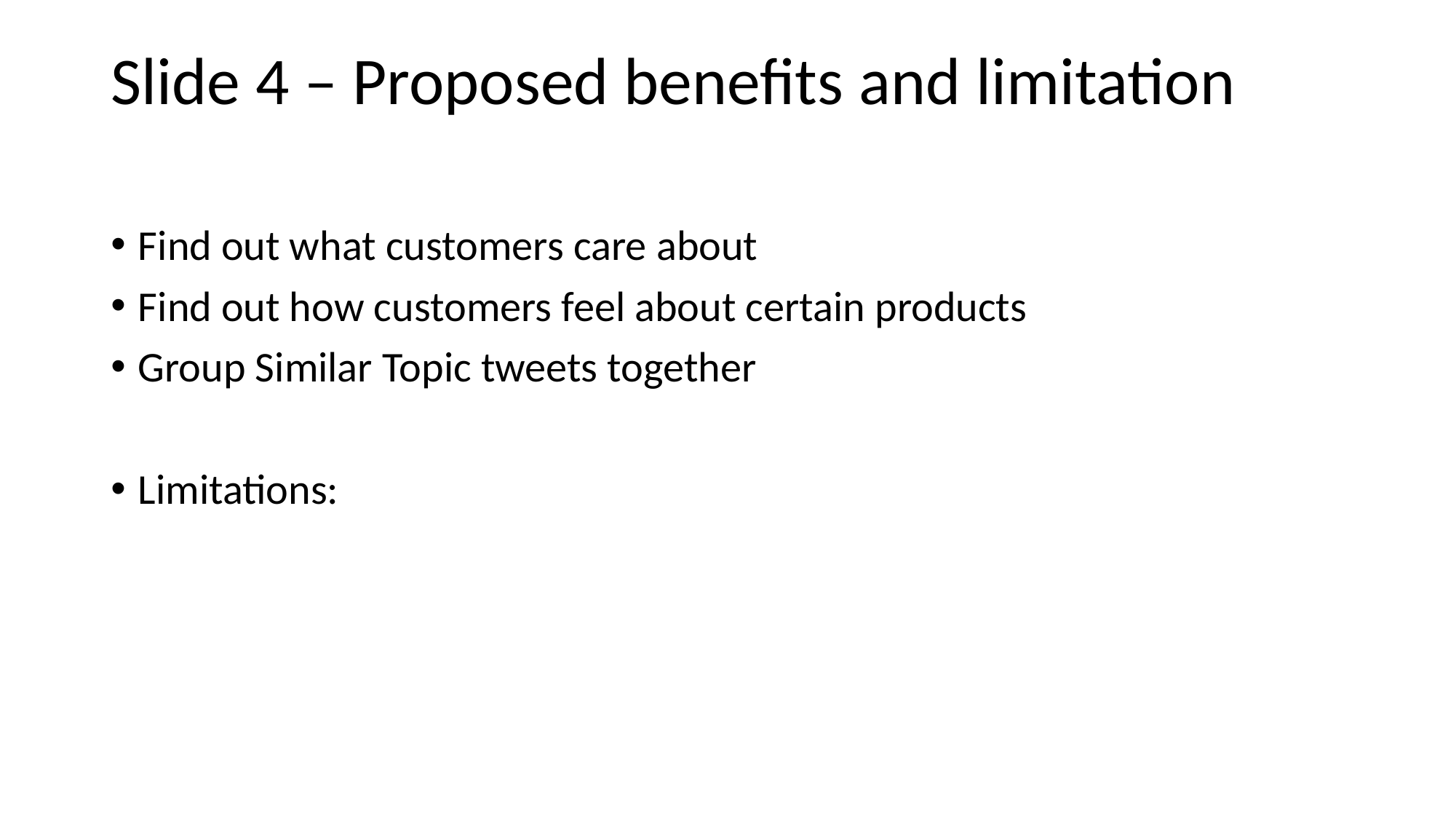

# Slide 4 – Proposed benefits and limitation
Find out what customers care about
Find out how customers feel about certain products
Group Similar Topic tweets together

Limitations: